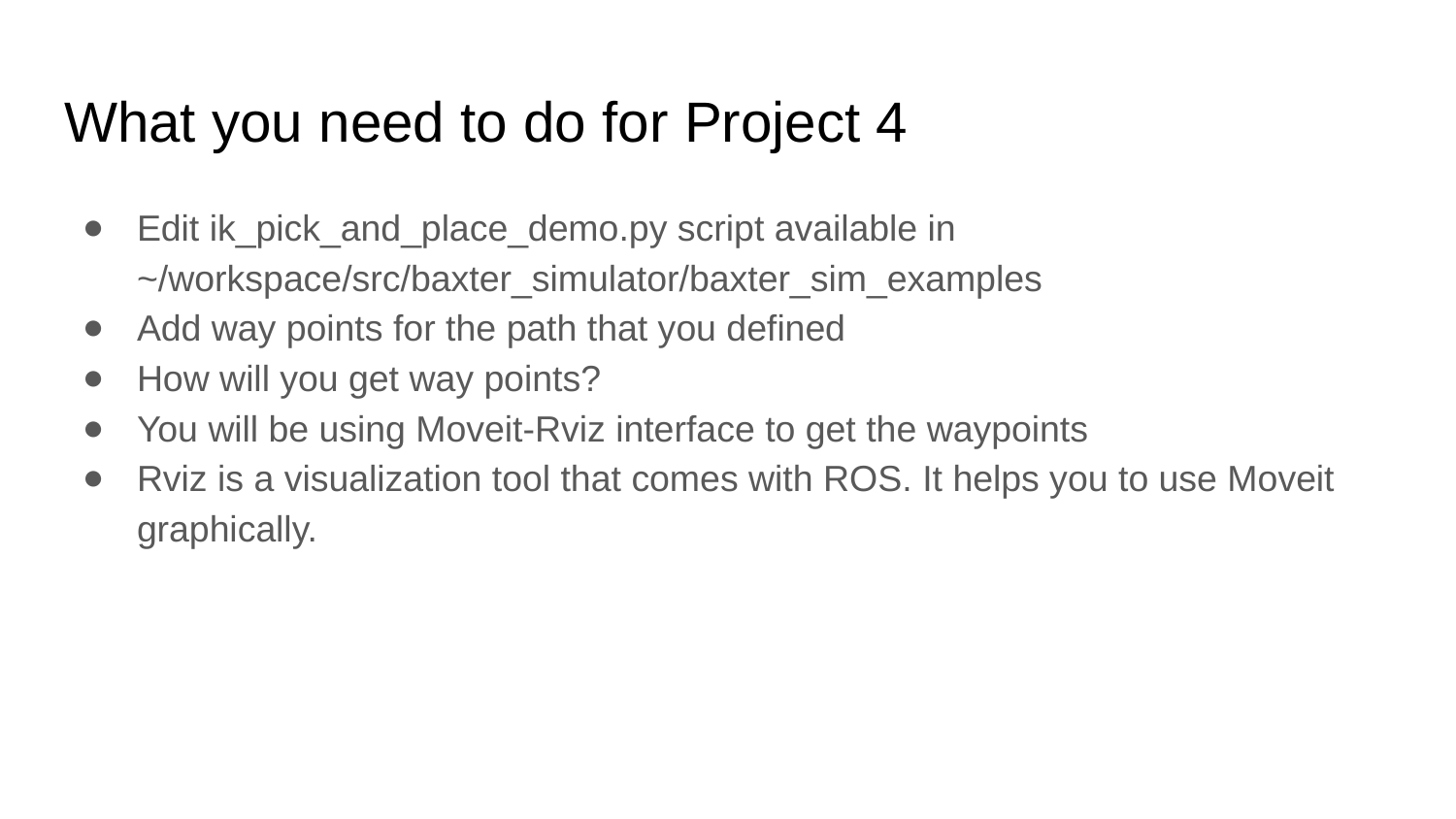

# What you need to do for Project 4
Edit ik_pick_and_place_demo.py script available in ~/workspace/src/baxter_simulator/baxter_sim_examples
Add way points for the path that you defined
How will you get way points?
You will be using Moveit-Rviz interface to get the waypoints
Rviz is a visualization tool that comes with ROS. It helps you to use Moveit graphically.